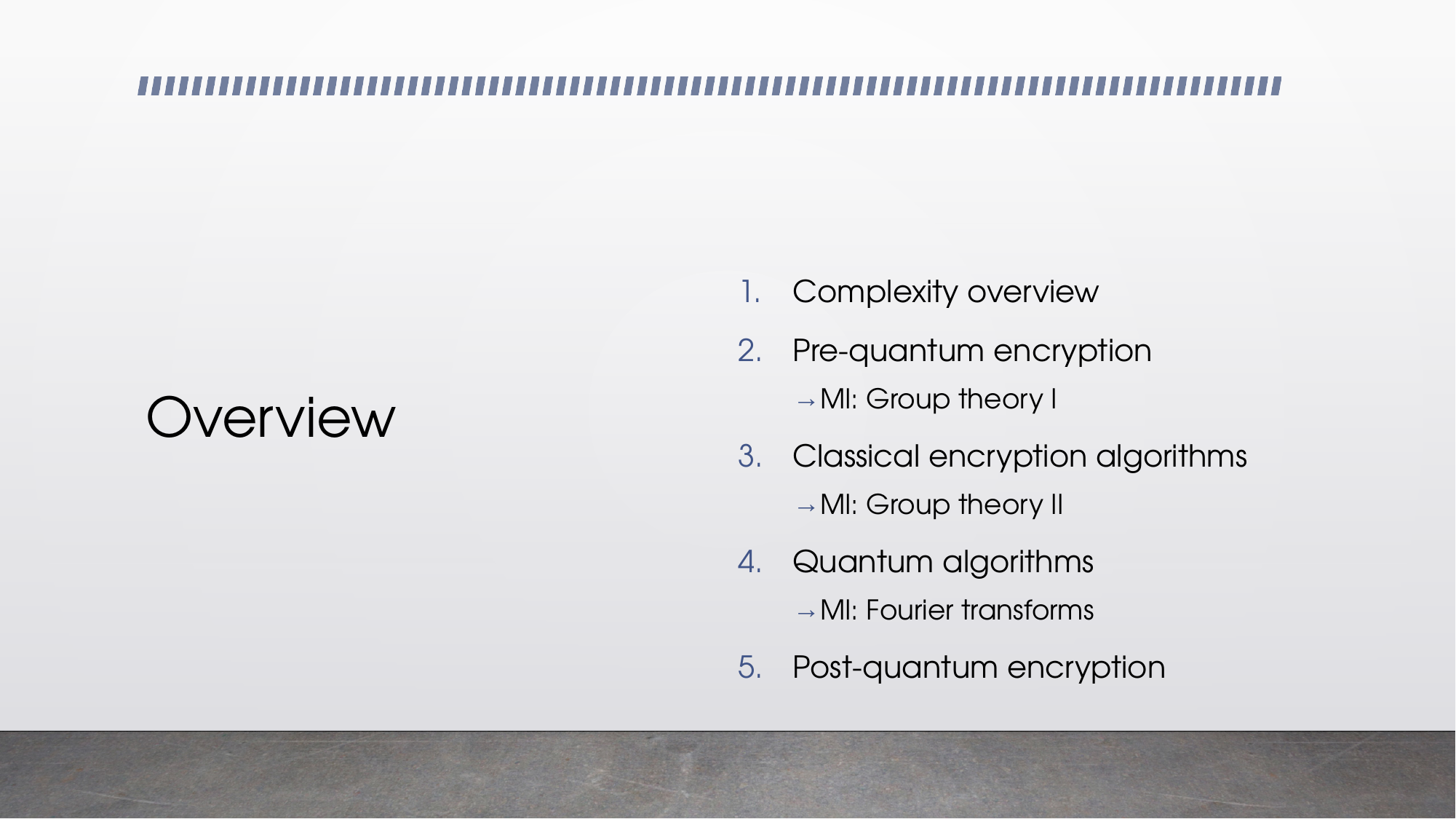

# Overview
Complexity overview
Pre-quantum encryption
MI: Group theory I
Classical encryption algorithms
MI: Group theory II
Quantum algorithms
MI: Fourier transforms
Post-quantum encryption